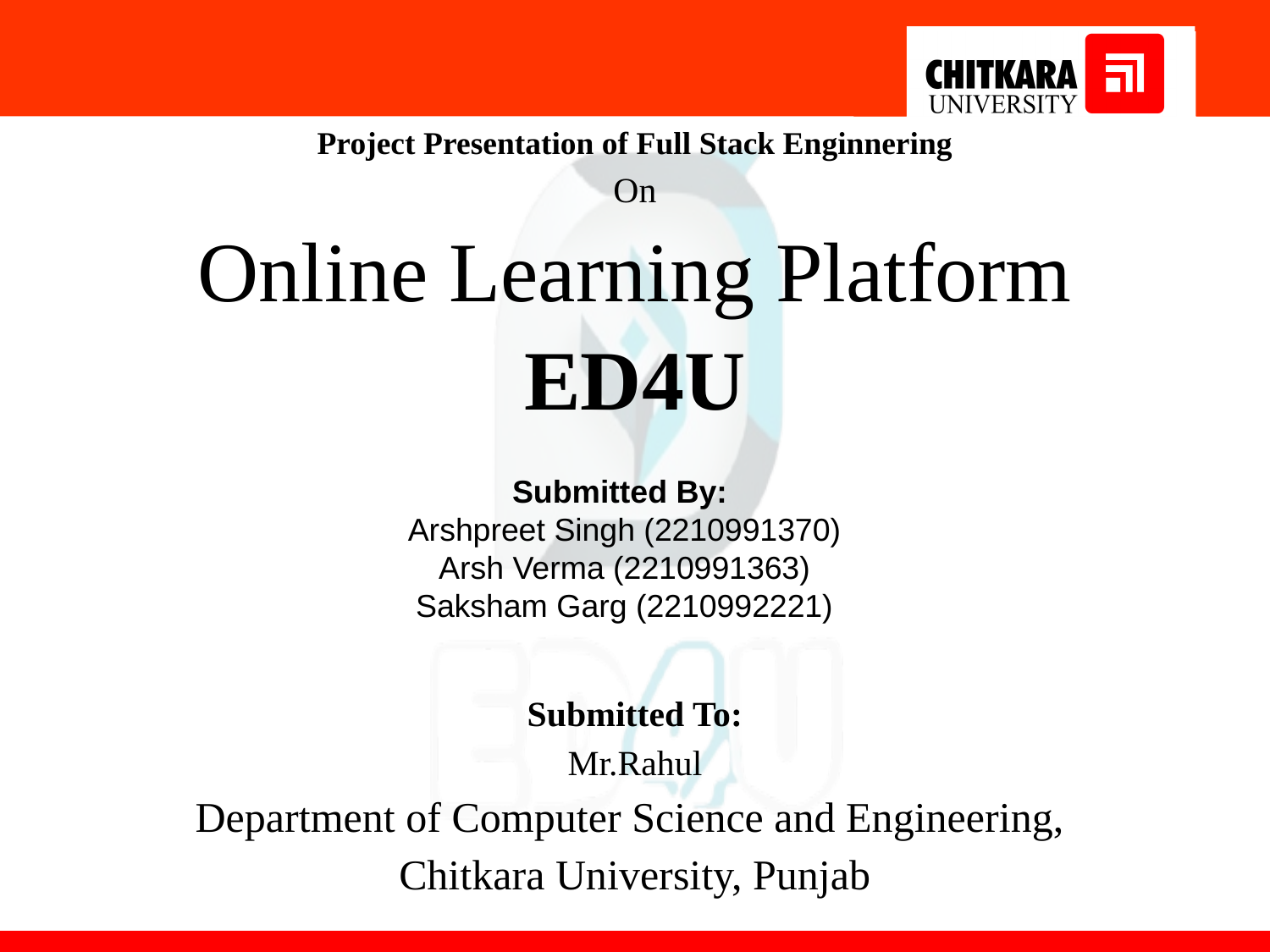

Project Presentation of Full Stack Enginnering
On
Online Learning Platform
ED4U

Submitted To:
Mr.Rahul
Department of Computer Science and Engineering,
Chitkara University, Punjab

Submitted By:
Arshpreet Singh (2210991370)
Arsh Verma (2210991363)
Saksham Garg (2210992221)